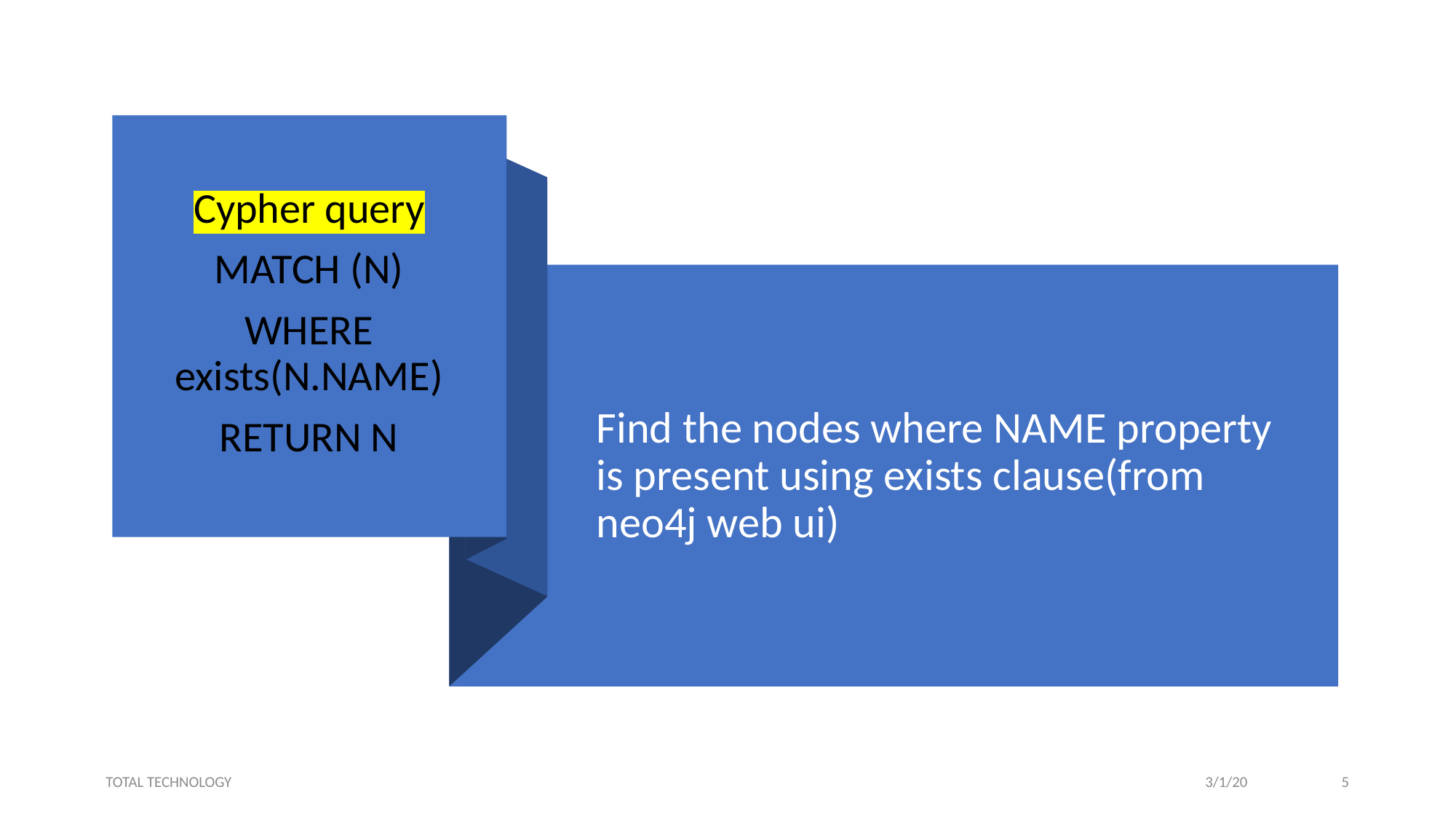

Cypher query
MATCH (N)
WHERE exists(N.NAME)
RETURN N

# Find the nodes where NAME property is present using exists clause(from neo4j web ui)
TOTAL TECHNOLOGY
3/1/20
5